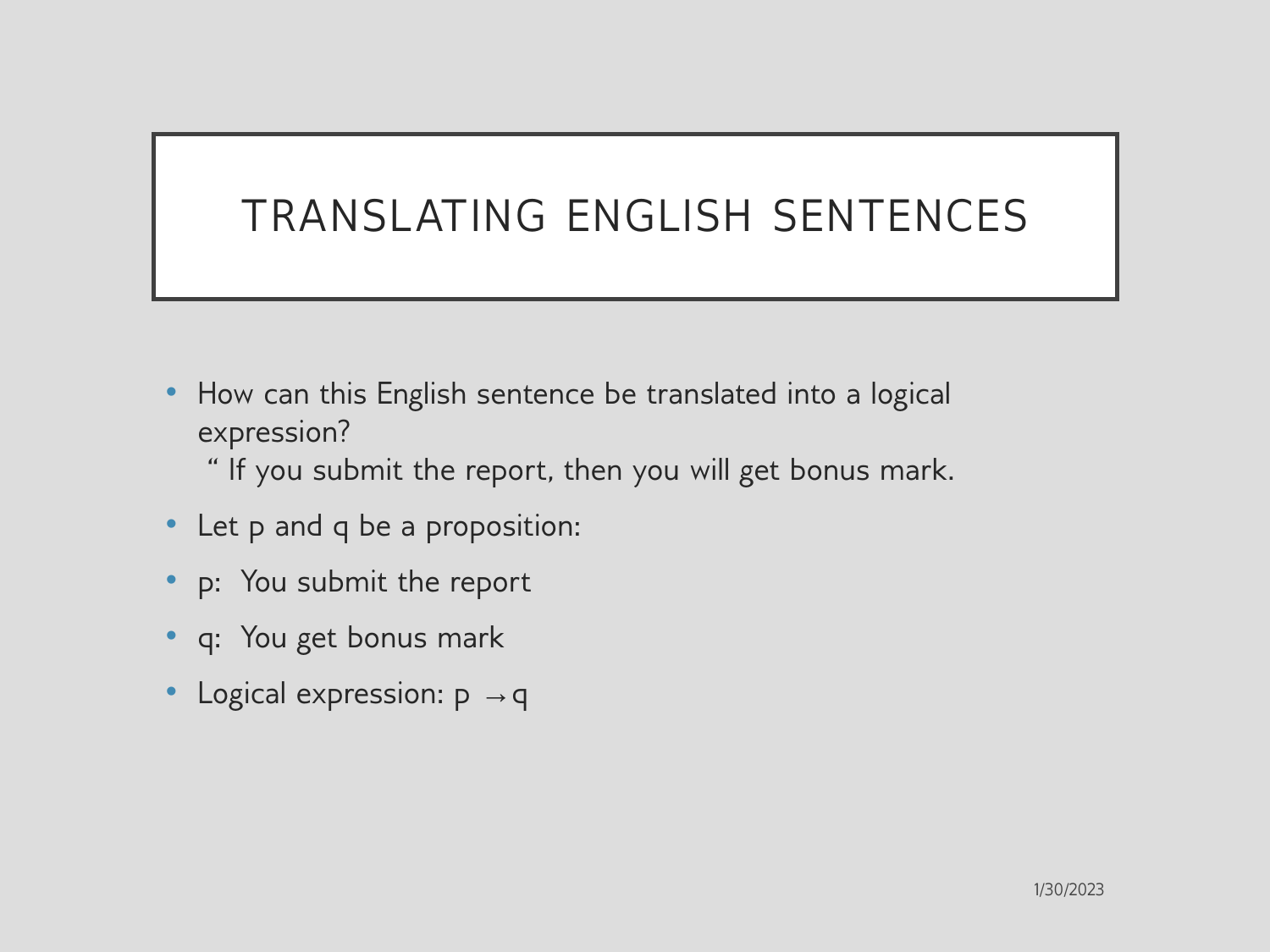

# Translating English sentences
How can this English sentence be translated into a logical expression?
 “ If you submit the report, then you will get bonus mark.
Let p and q be a proposition:
p:  You submit the report
q:  You get bonus mark
Logical expression: p →q
1/30/2023